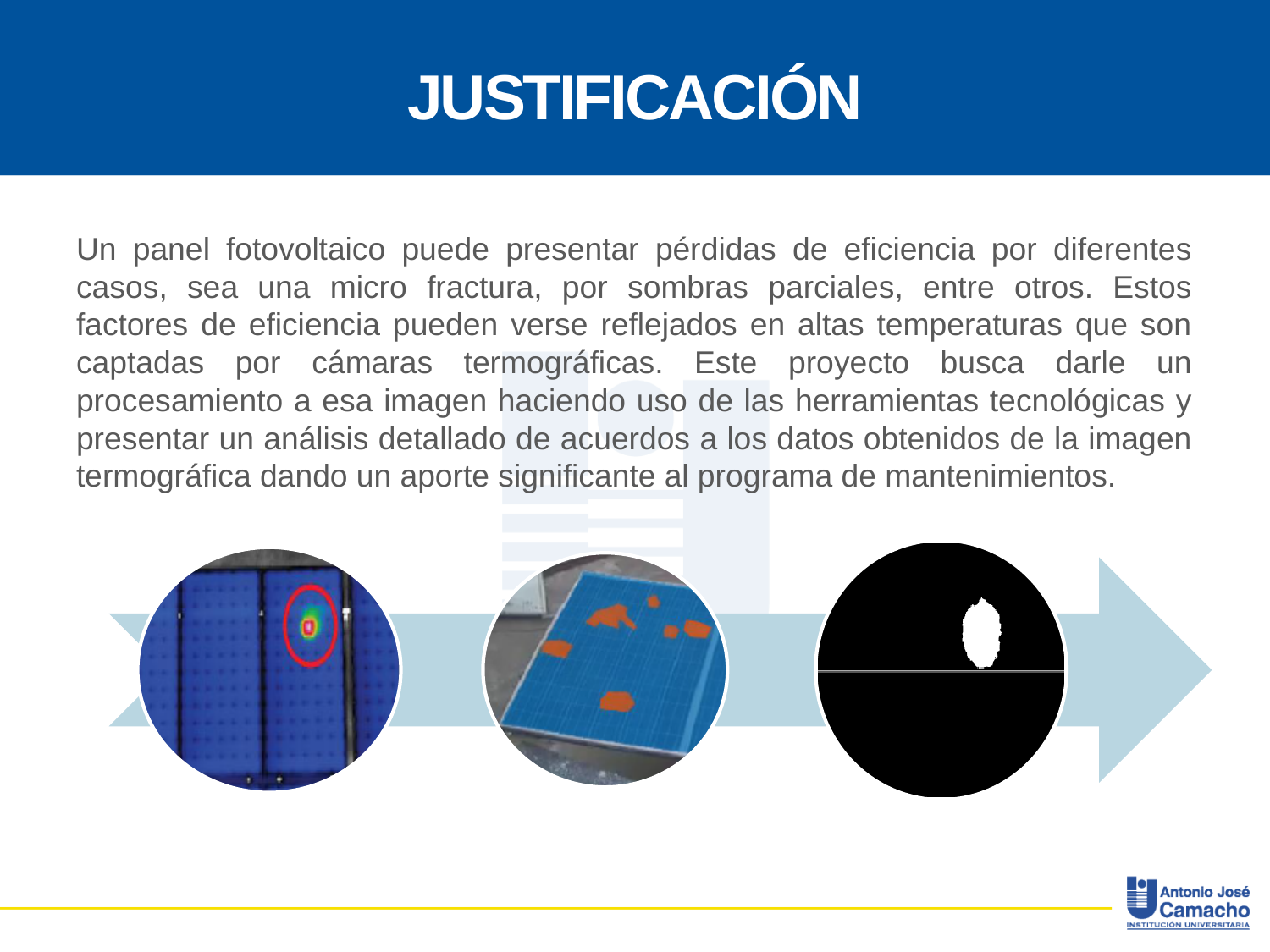

# JUSTIFICACIÓN
Un panel fotovoltaico puede presentar pérdidas de eficiencia por diferentes casos, sea una micro fractura, por sombras parciales, entre otros. Estos factores de eficiencia pueden verse reflejados en altas temperaturas que son captadas por cámaras termográficas. Este proyecto busca darle un procesamiento a esa imagen haciendo uso de las herramientas tecnológicas y presentar un análisis detallado de acuerdos a los datos obtenidos de la imagen termográfica dando un aporte significante al programa de mantenimientos.